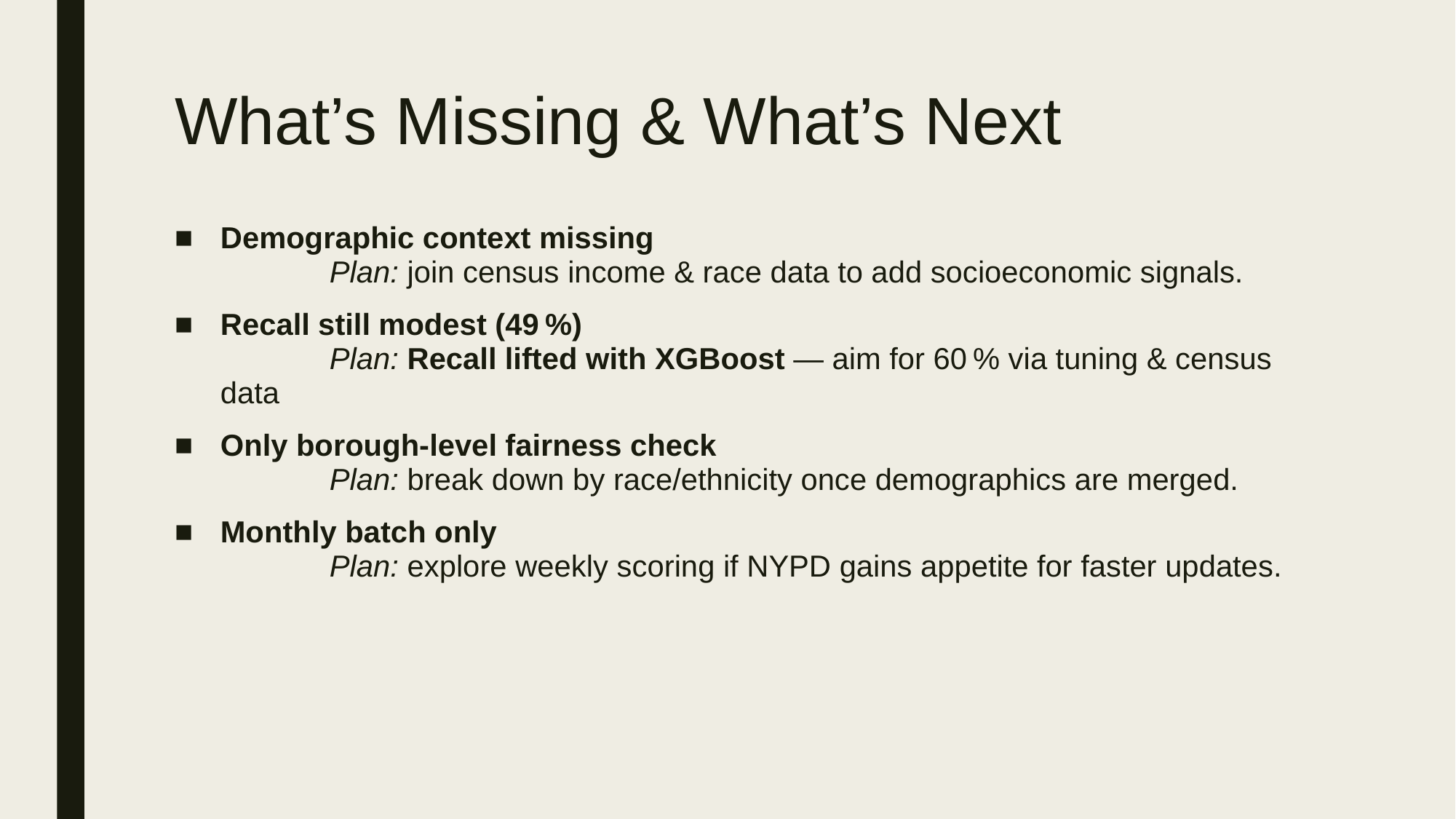

# What’s Missing & What’s Next
Demographic context missing
	Plan: join census income & race data to add socioeconomic signals.
Recall still modest (49 %)
	Plan: Recall lifted with XGBoost — aim for 60 % via tuning & census data
Only borough‑level fairness check
	Plan: break down by race/ethnicity once demographics are merged.
Monthly batch only
	Plan: explore weekly scoring if NYPD gains appetite for faster updates.